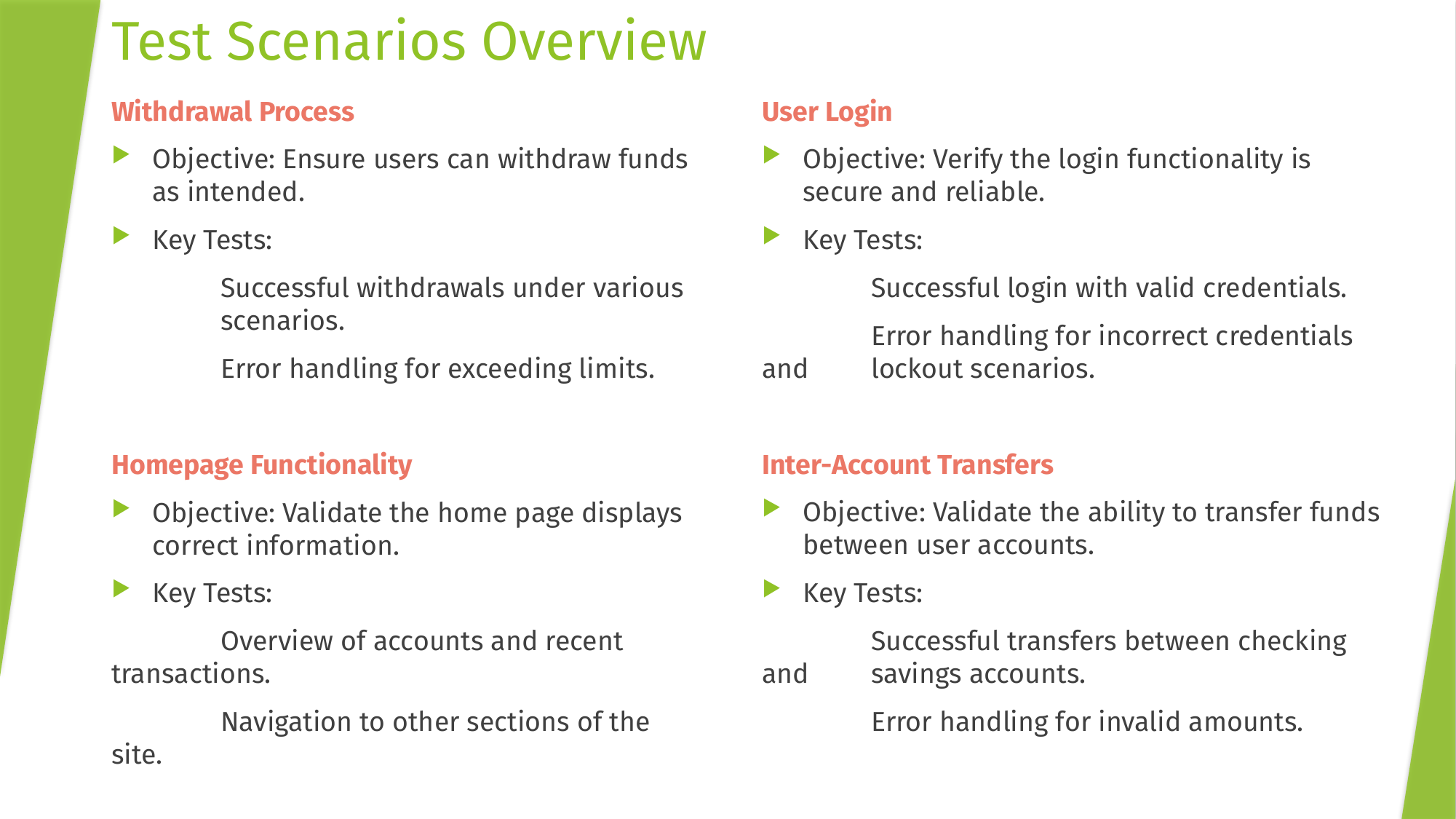

# Test Scenarios Overview
Withdrawal Process
Objective: Ensure users can withdraw funds as intended.
Key Tests:
	Successful withdrawals under various 	scenarios.
	Error handling for exceeding limits.

Homepage Functionality
Objective: Validate the home page displays correct information.
Key Tests:
	Overview of accounts and recent 	transactions.
	Navigation to other sections of the site.
User Login
Objective: Verify the login functionality is secure and reliable.
Key Tests:
	Successful login with valid credentials.
	Error handling for incorrect credentials and 	lockout scenarios.

Inter-Account Transfers
Objective: Validate the ability to transfer funds between user accounts.
Key Tests:
	Successful transfers between checking and 	savings accounts.
	Error handling for invalid amounts.